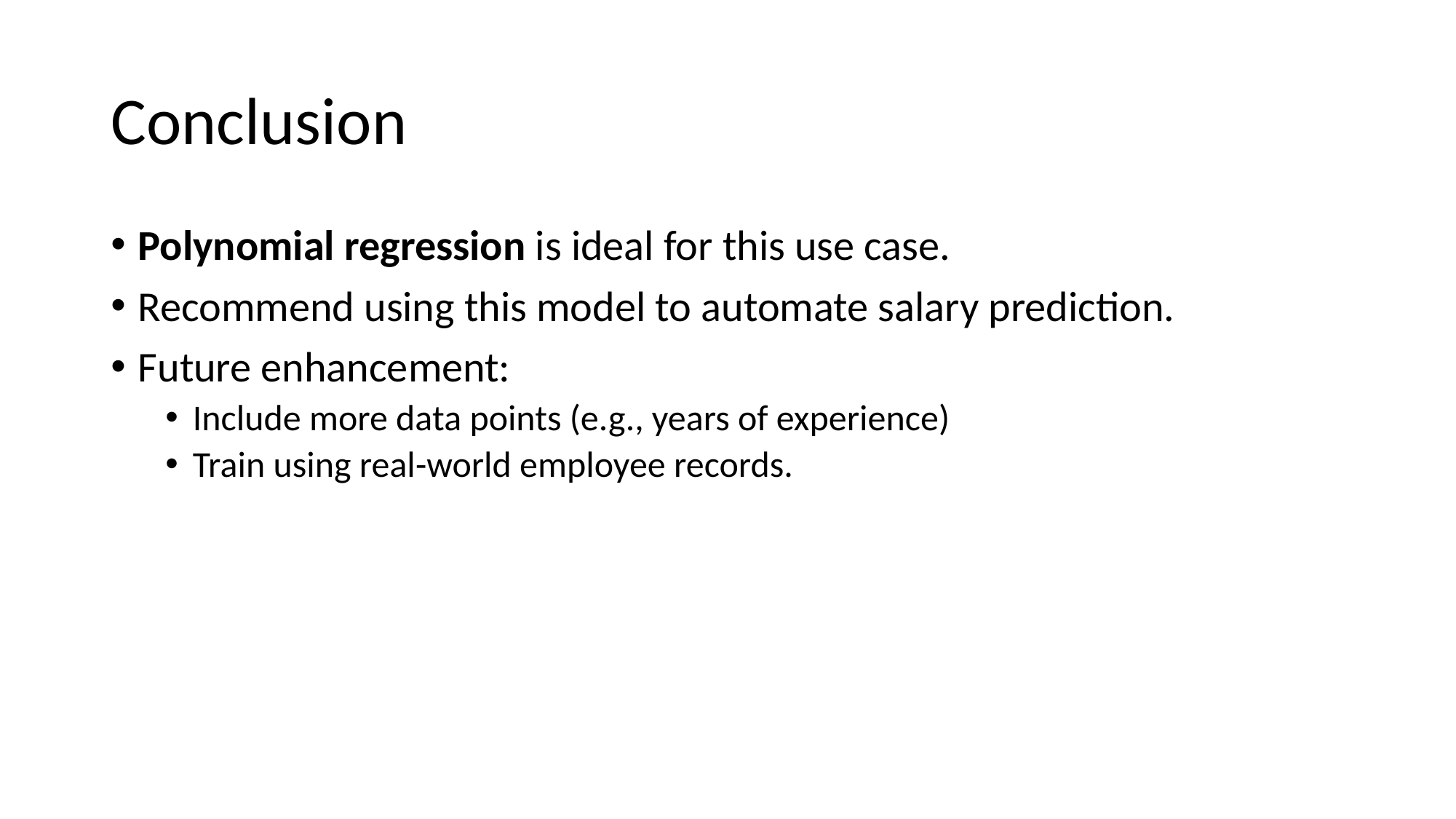

# Conclusion
Polynomial regression is ideal for this use case.
Recommend using this model to automate salary prediction.
Future enhancement:
Include more data points (e.g., years of experience)
Train using real-world employee records.